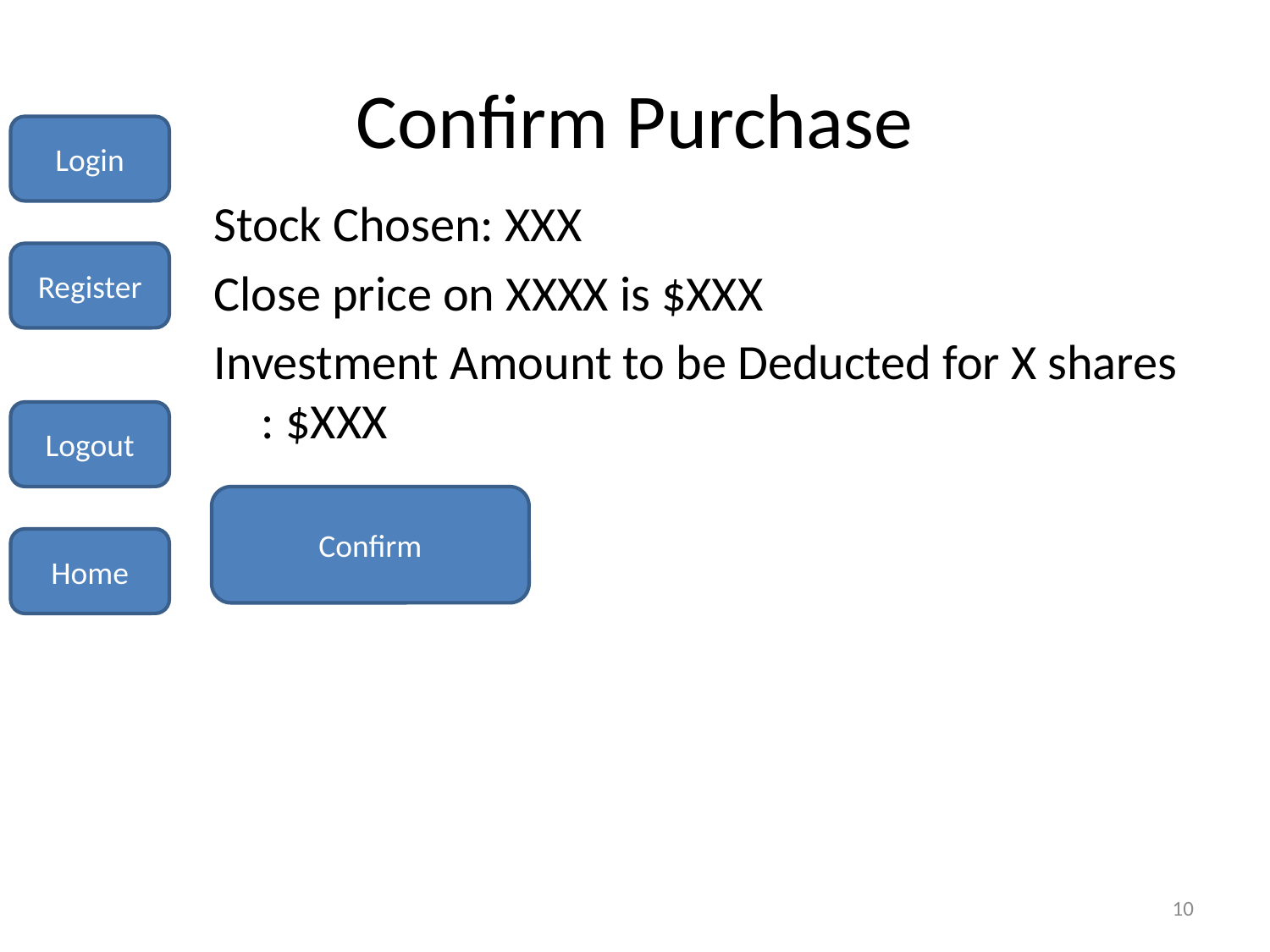

# Confirm Purchase
Login
Stock Chosen: XXX
Close price on XXXX is $XXX
Investment Amount to be Deducted for X shares : $XXX
Register
Logout
Confirm
Home
10